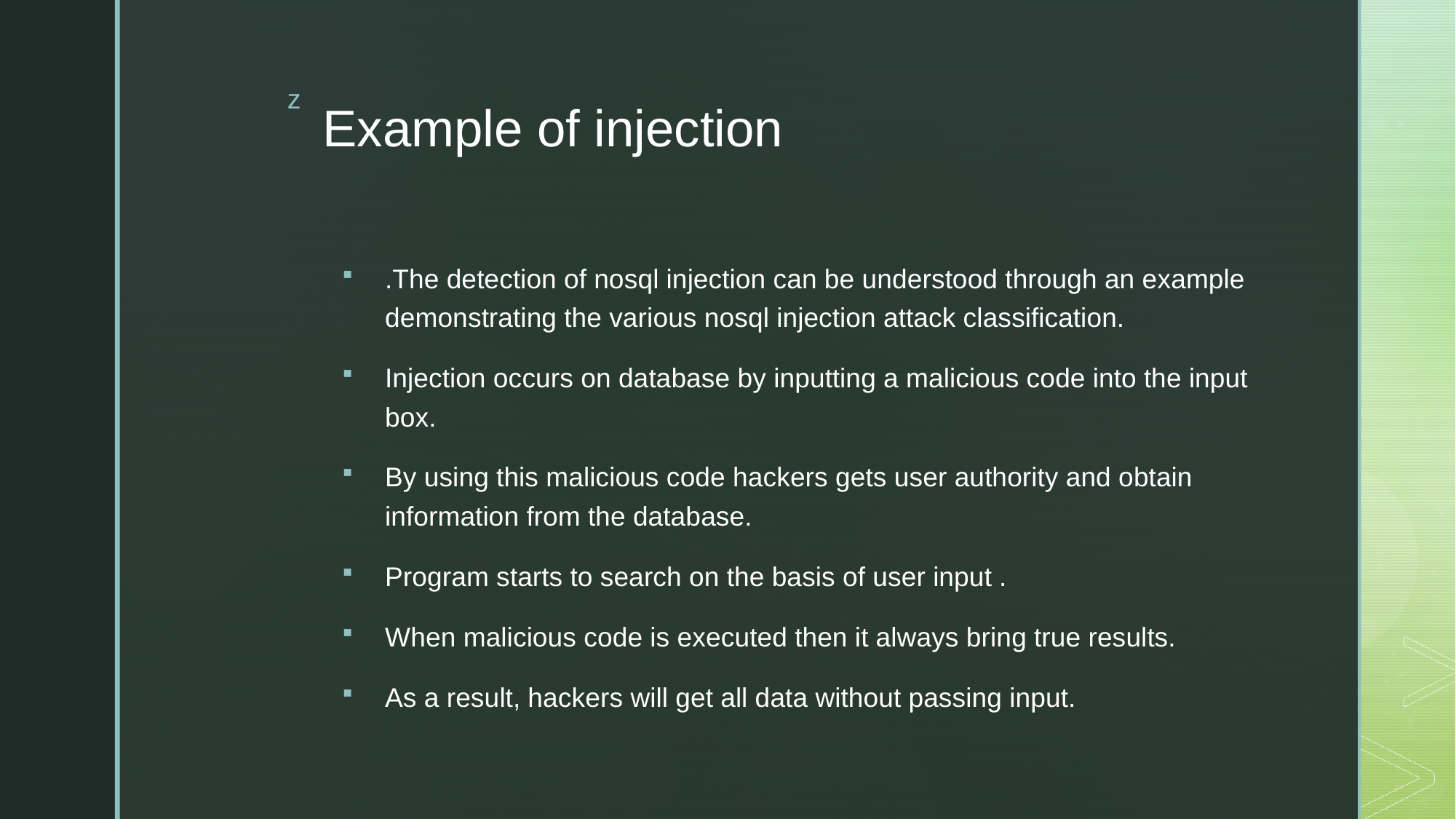

# Example of injection
.The detection of nosql injection can be understood through an example demonstrating the various nosql injection attack classification.
Injection occurs on database by inputting a malicious code into the input box.
By using this malicious code hackers gets user authority and obtain information from the database.
Program starts to search on the basis of user input .
When malicious code is executed then it always bring true results.
As a result, hackers will get all data without passing input.